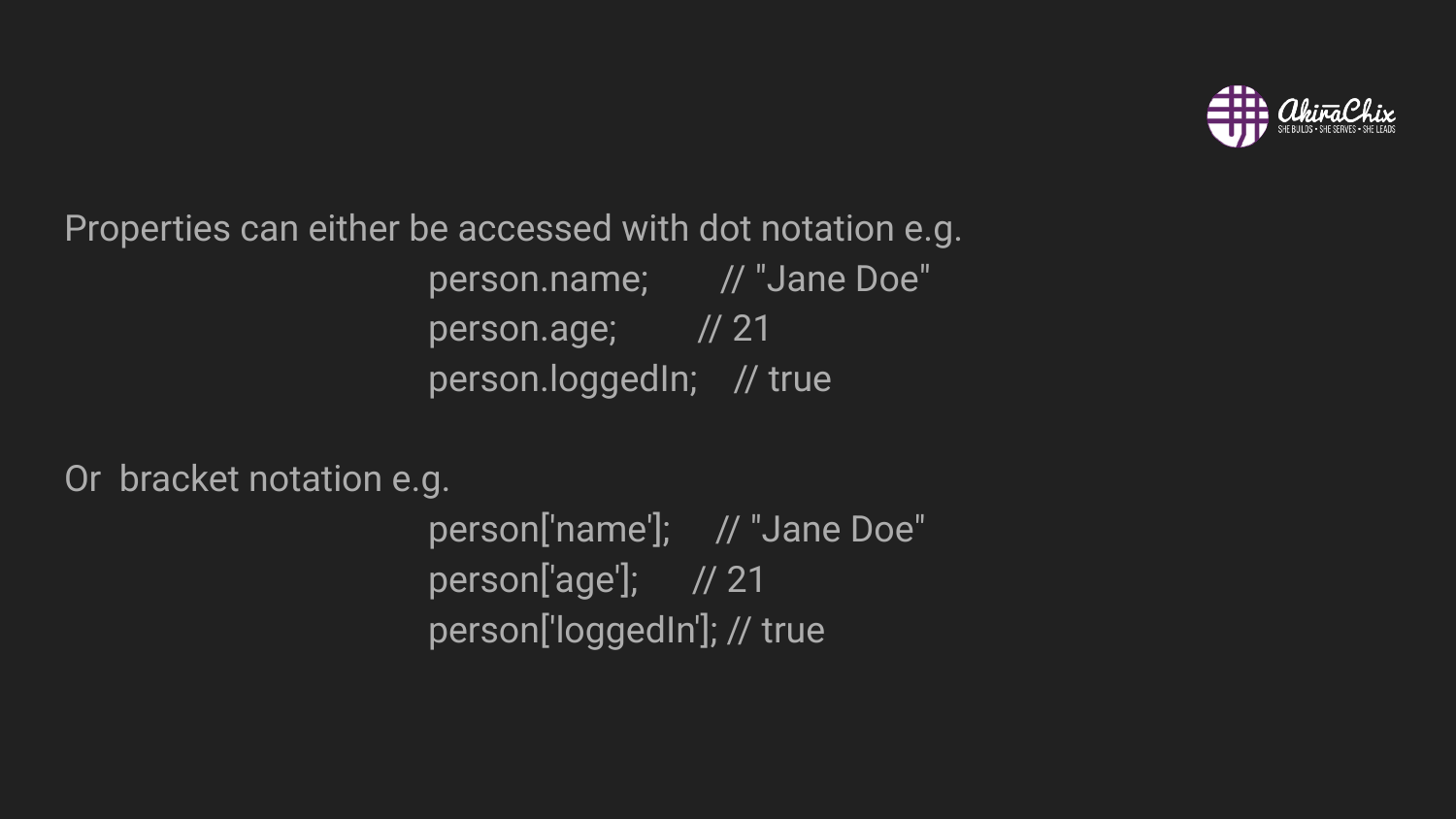

#
Properties can either be accessed with dot notation e.g.
person.name;        // "Jane Doe"
person.age;         // 21
person.loggedIn;    // true

Or  bracket notation e.g.
person['name'];     // "Jane Doe"
person['age'];      // 21
person['loggedIn']; // true